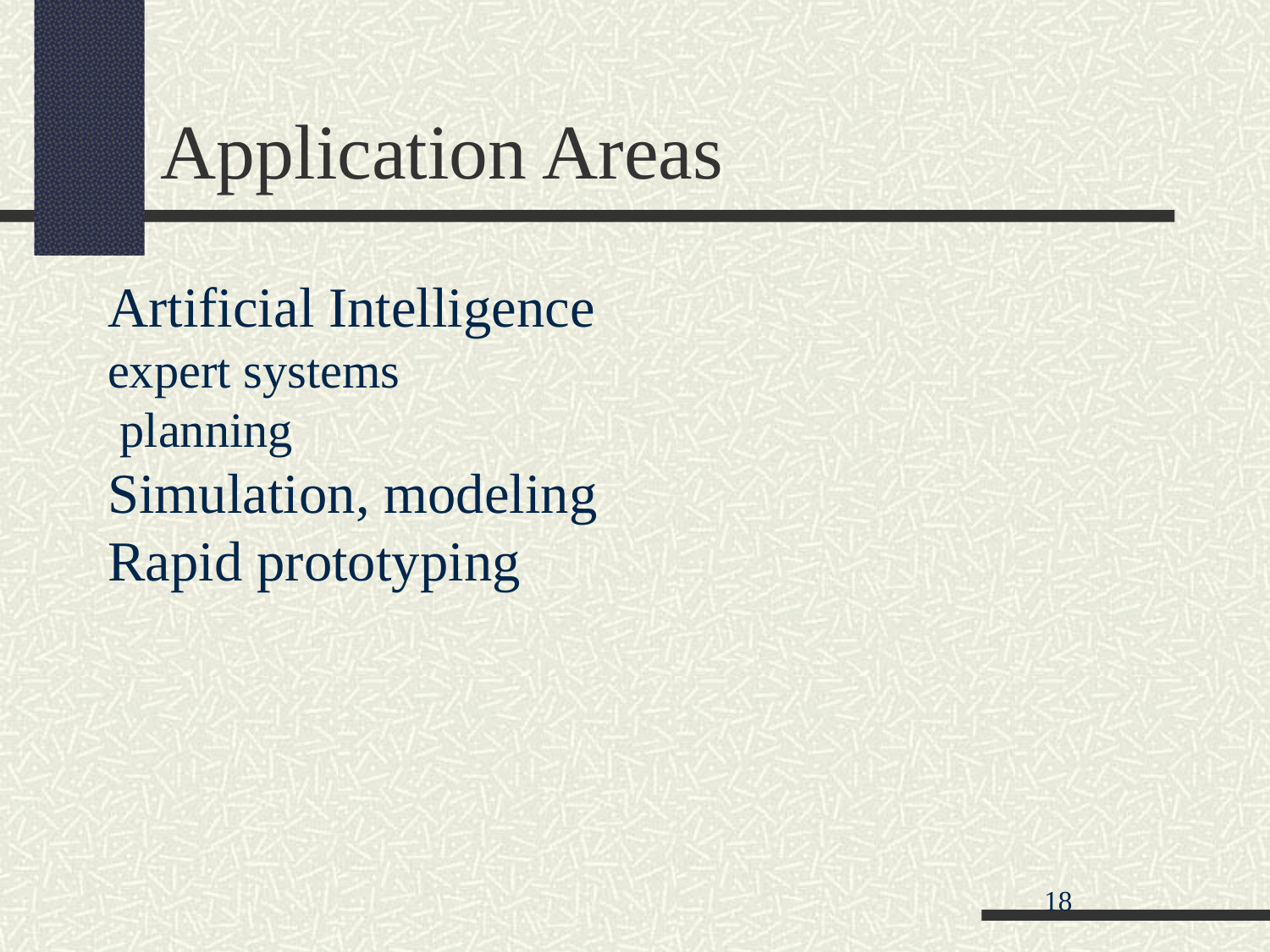

Application Areas
Artificial Intelligence
expert systems
 planning
Simulation, modeling
Rapid prototyping
18